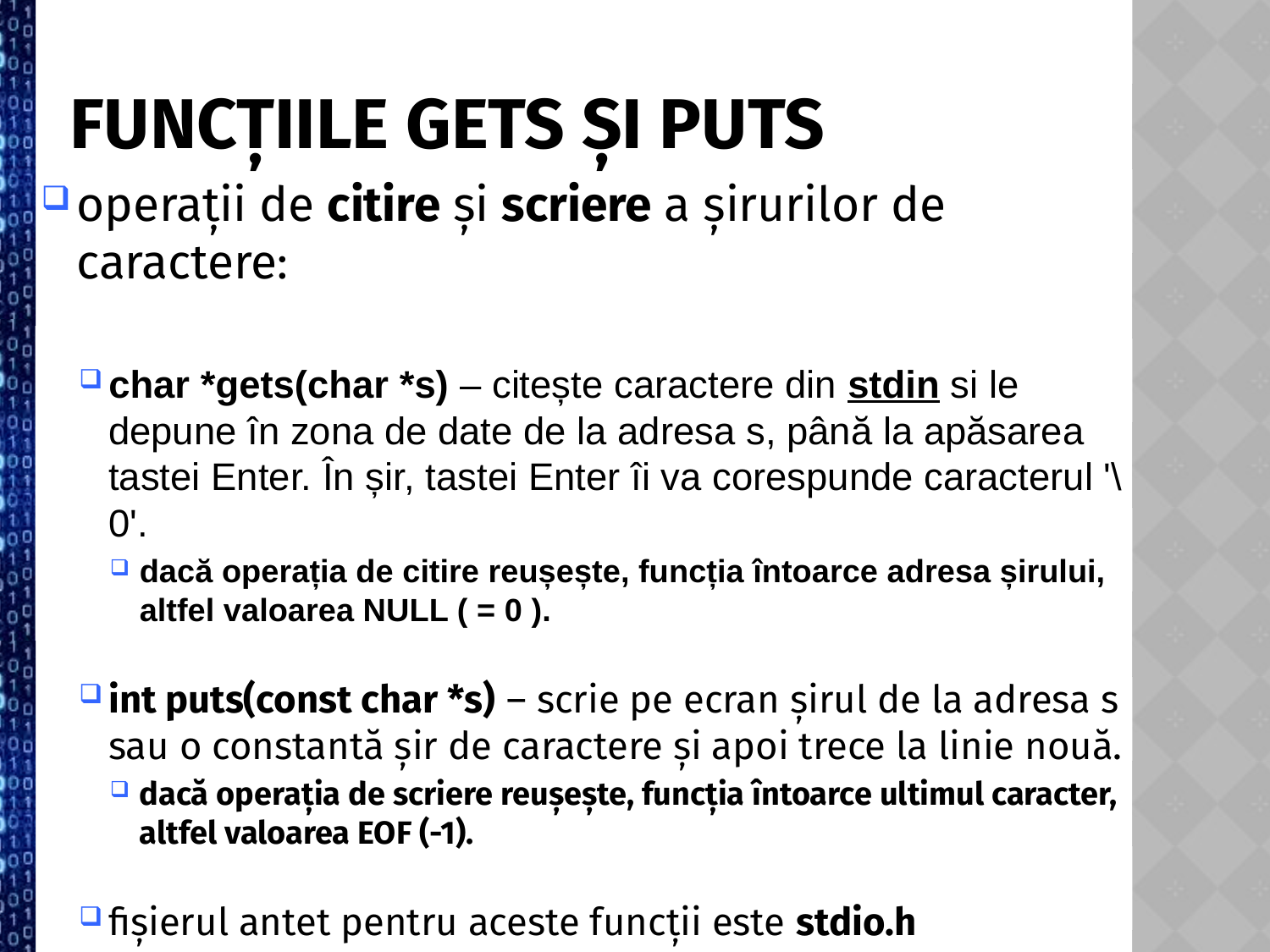

Funcțiile gets și puts
operații de citire și scriere a șirurilor de caractere:

char *gets(char *s) – citește caractere din stdin si le depune în zona de date de la adresa s, până la apăsarea  tastei Enter. În șir, tastei Enter îi va corespunde caracterul '\0'.
dacă operația de citire reușește, funcția întoarce adresa șirului, altfel valoarea NULL ( = 0 ).

int puts(const char *s) – scrie pe ecran șirul de la adresa s sau o constantă șir de caractere și apoi trece la linie nouă.
dacă operația de scriere reușește, funcția întoarce ultimul caracter, altfel valoarea EOF (-1).

fișierul antet pentru aceste funcții este stdio.h